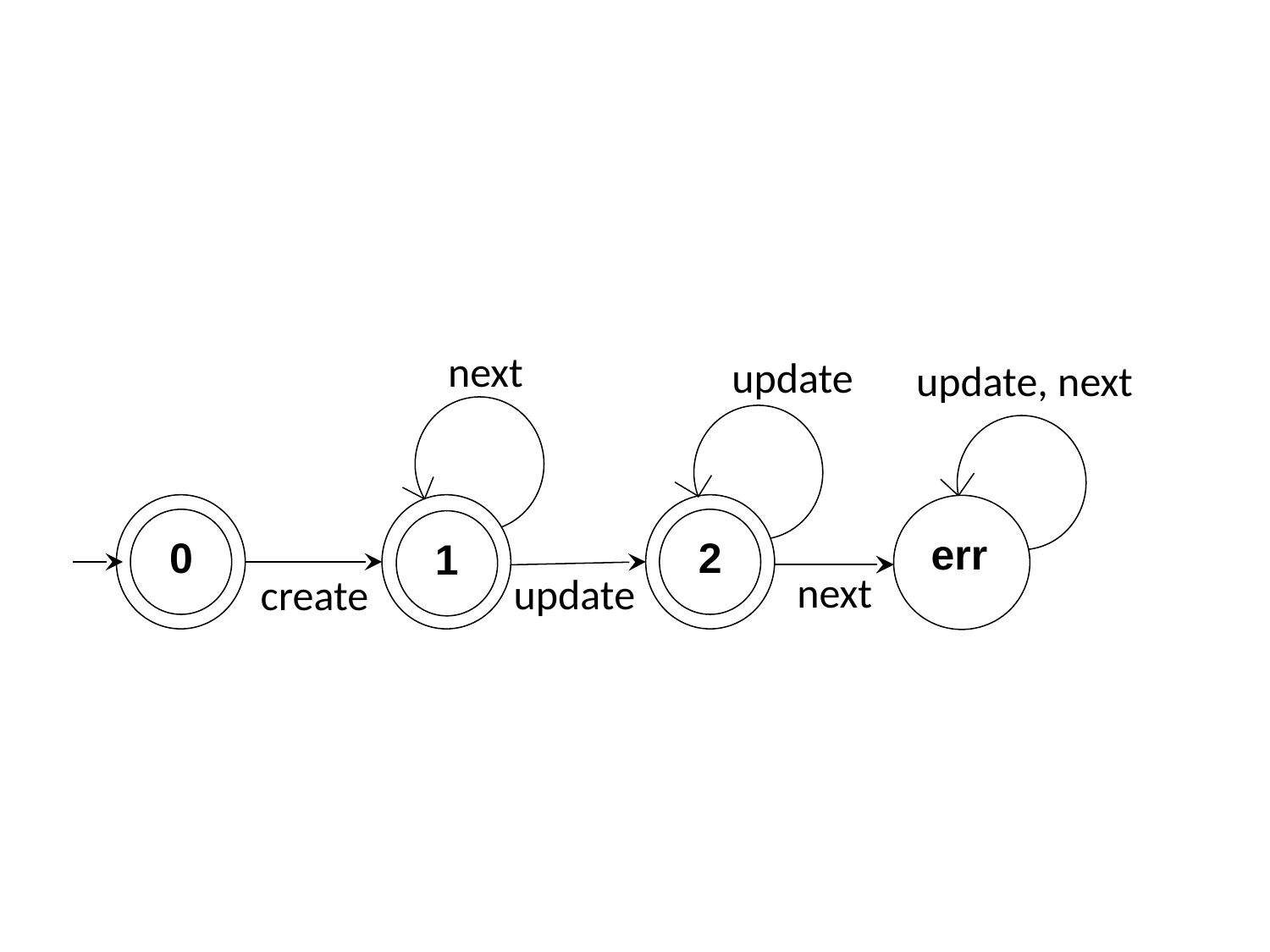

next
update
update, next

0
2
1
err
   next
update
create